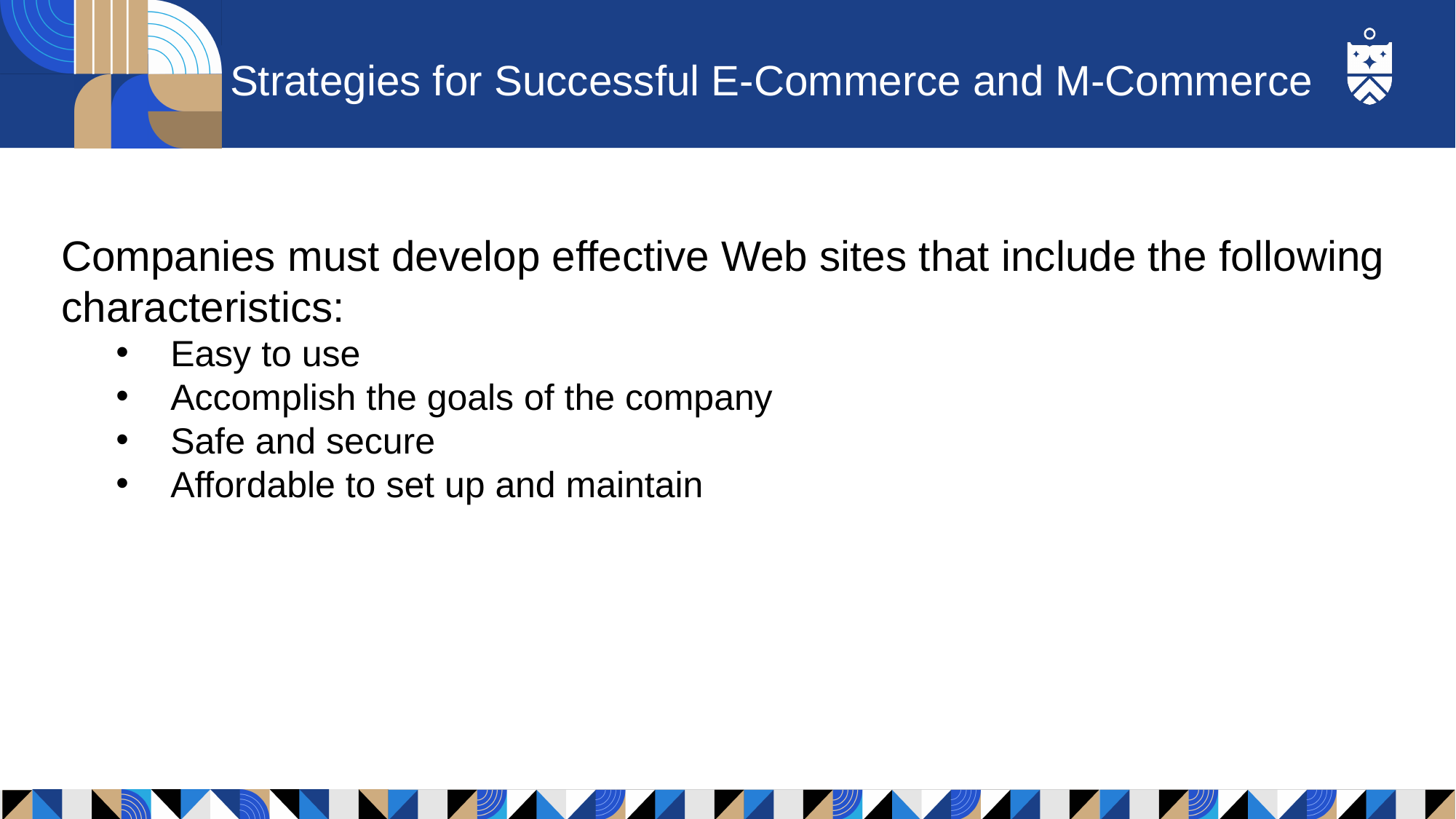

# Strategies for Successful E-Commerce and M-Commerce
Companies must develop effective Web sites that include the following characteristics:
Easy to use
Accomplish the goals of the company
Safe and secure
Affordable to set up and maintain